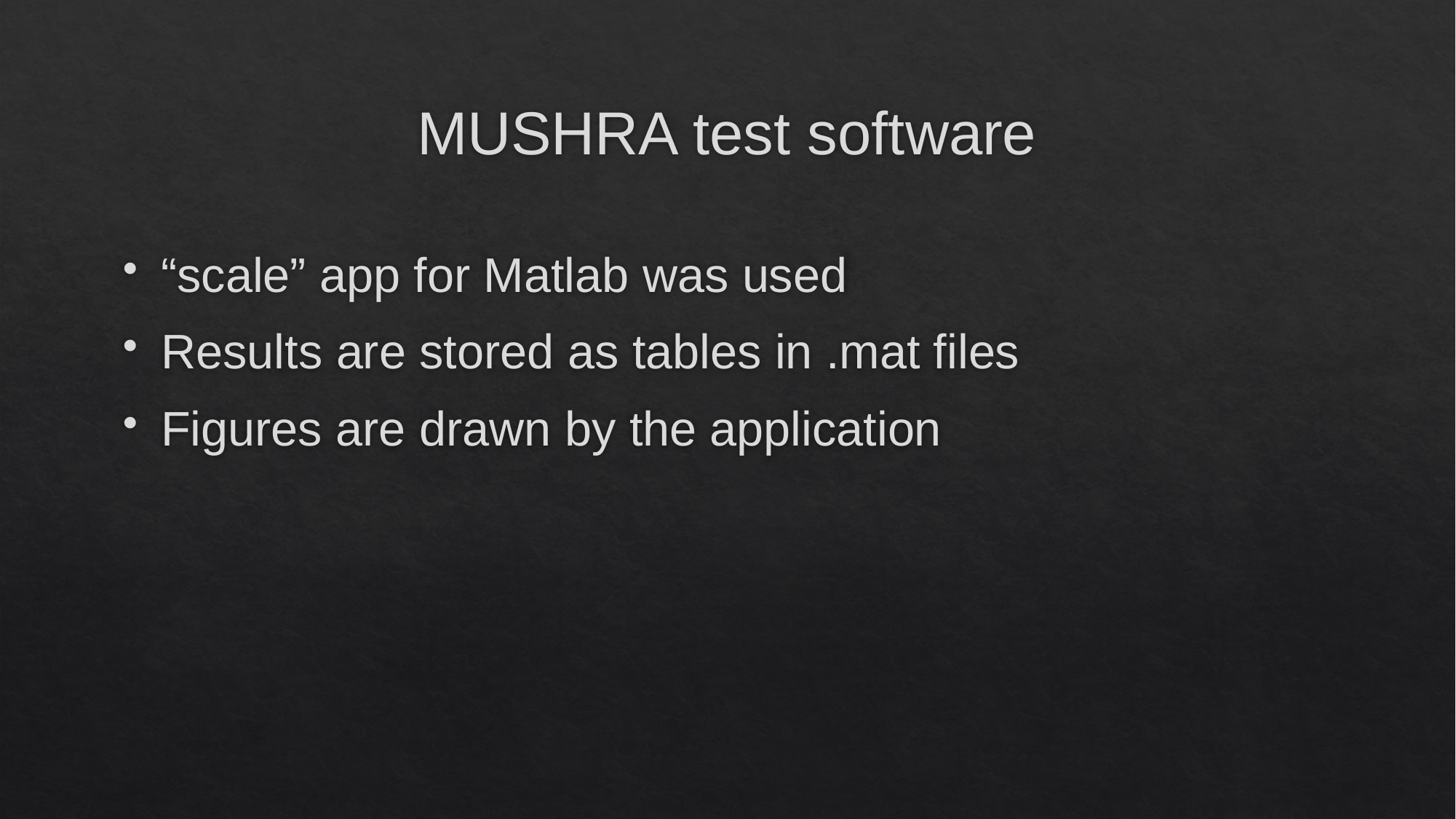

# MUSHRA test software
“scale” app for Matlab was used
Results are stored as tables in .mat files
Figures are drawn by the application